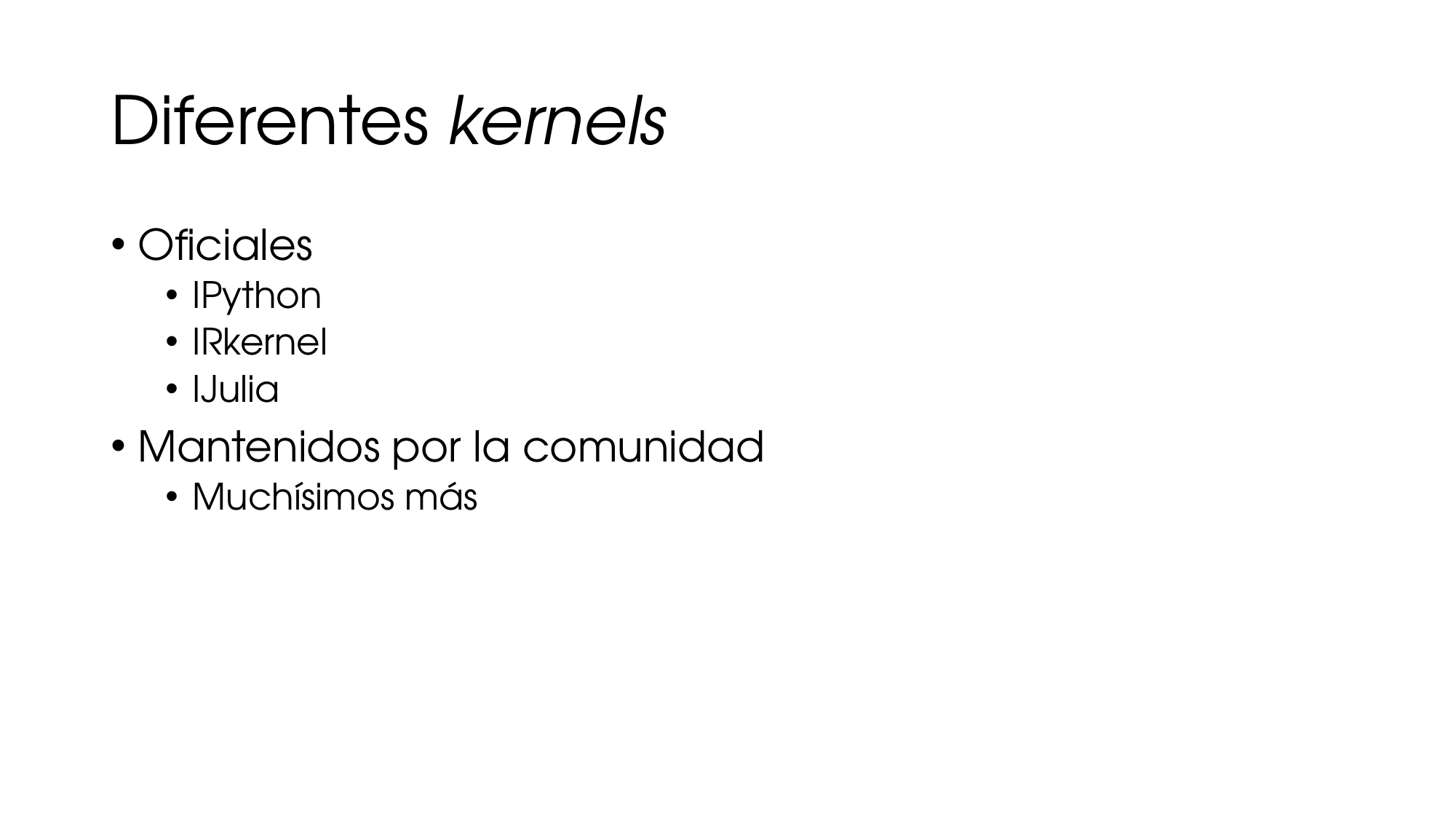

# Diferentes kernels
Oficiales
IPython
IRkernel
IJulia
Mantenidos por la comunidad
Muchísimos más